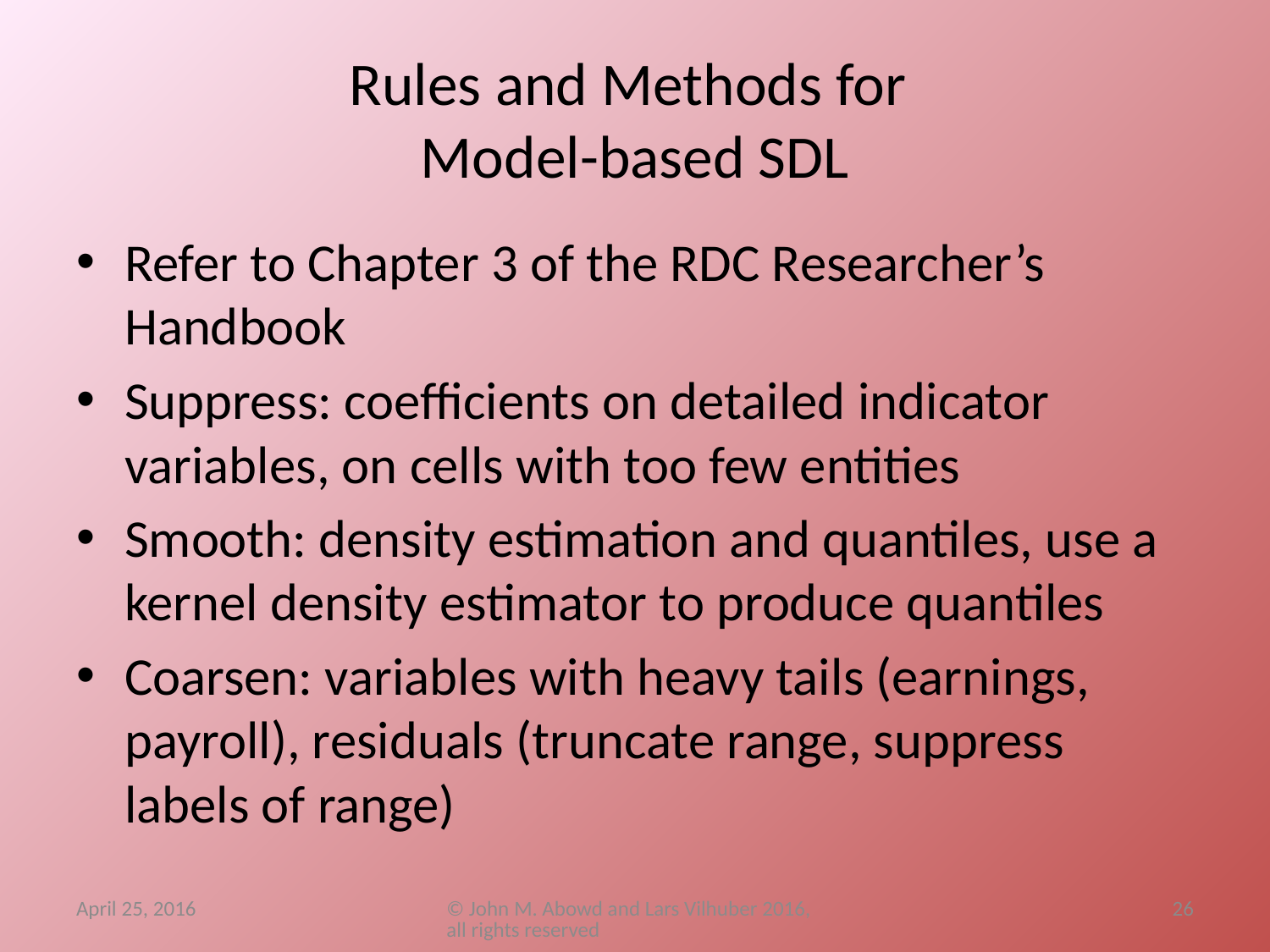

# Rules and Methods for Model-based SDL
Refer to Chapter 3 of the RDC Researcher’s Handbook
Suppress: coefficients on detailed indicator variables, on cells with too few entities
Smooth: density estimation and quantiles, use a kernel density estimator to produce quantiles
Coarsen: variables with heavy tails (earnings, payroll), residuals (truncate range, suppress labels of range)
April 25, 2016
© John M. Abowd and Lars Vilhuber 2016, all rights reserved
26